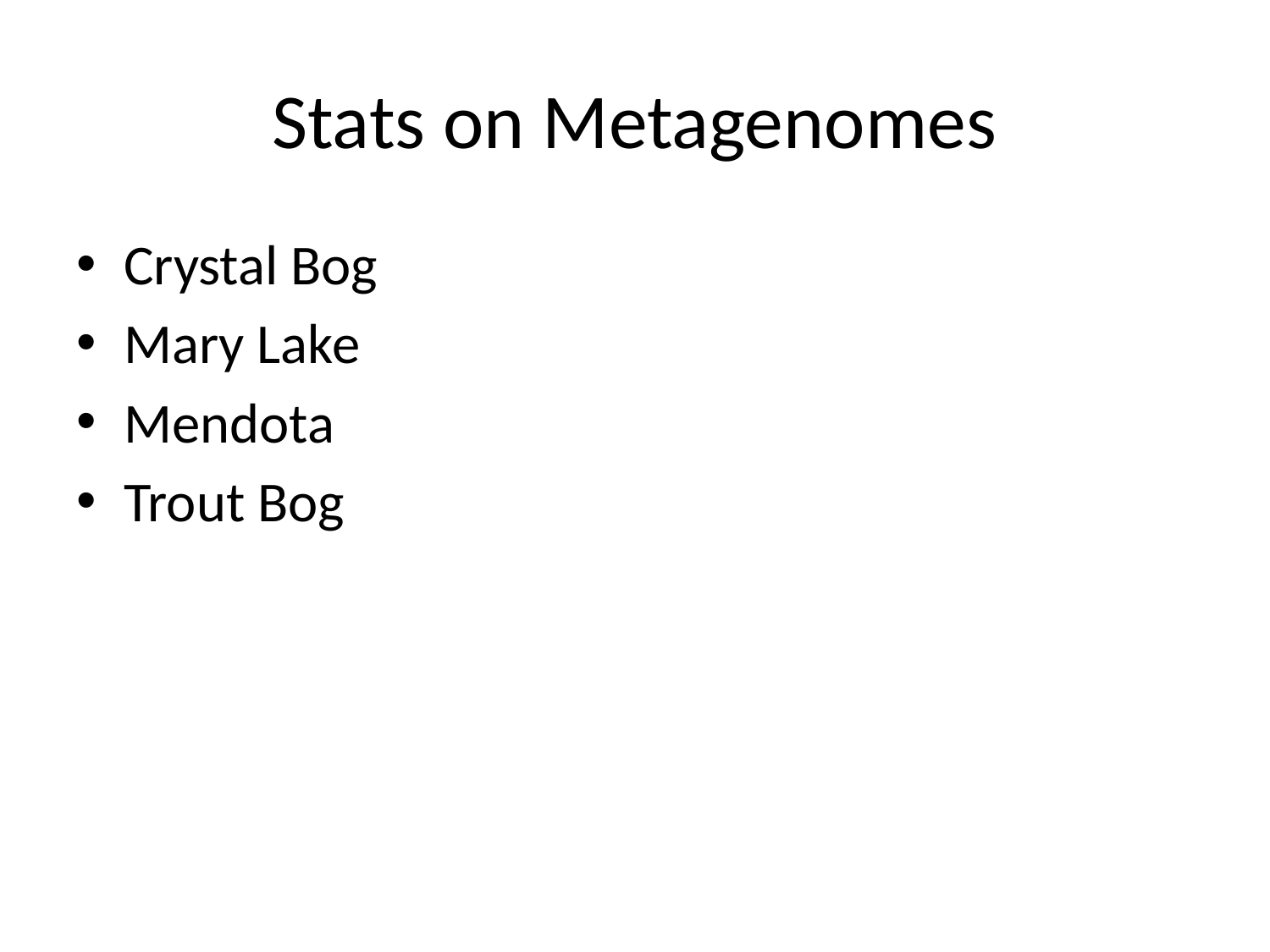

# Stats on Metagenomes
Crystal Bog
Mary Lake
Mendota
Trout Bog